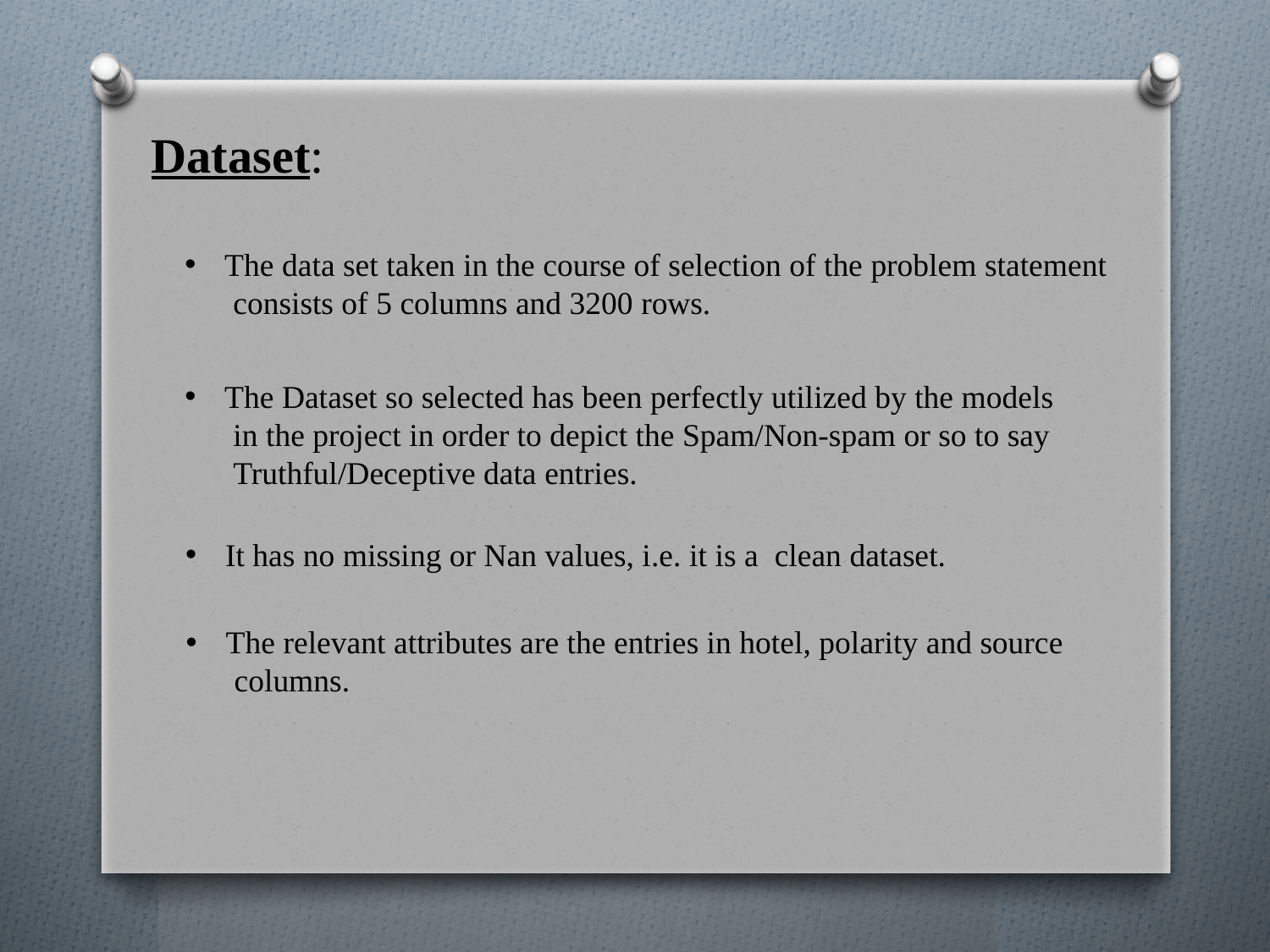

Dataset:
The data set taken in the course of selection of the problem statement
      consists of 5 columns and 3200 rows.
The Dataset so selected has been perfectly utilized by the models
      in the project in order to depict the Spam/Non-spam or so to say
      Truthful/Deceptive data entries.
It has no missing or Nan values, i.e. it is a  clean dataset.
The relevant attributes are the entries in hotel, polarity and source
      columns.